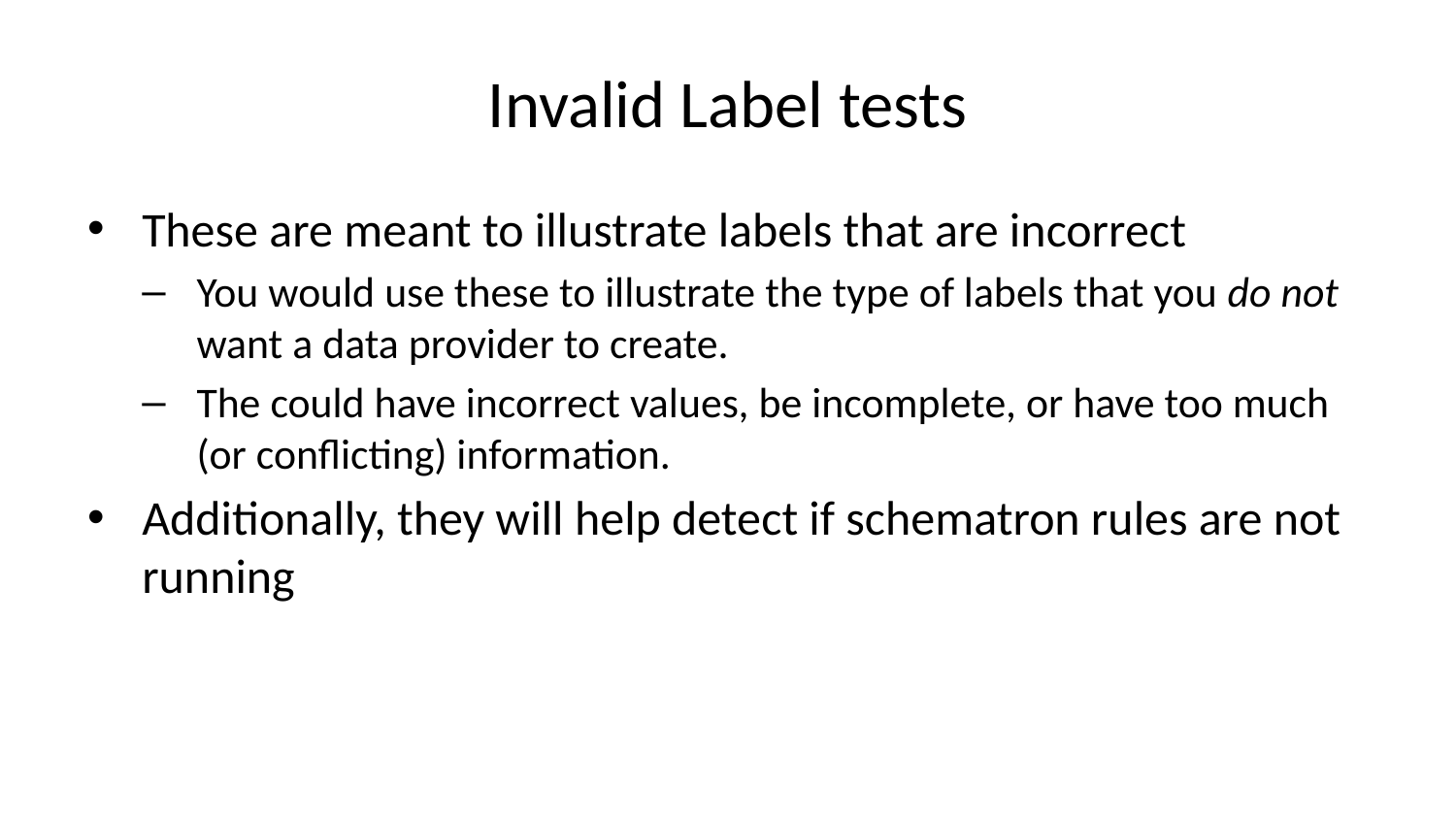

# Invalid Label tests
These are meant to illustrate labels that are incorrect
You would use these to illustrate the type of labels that you do not want a data provider to create.
The could have incorrect values, be incomplete, or have too much (or conflicting) information.
Additionally, they will help detect if schematron rules are not running